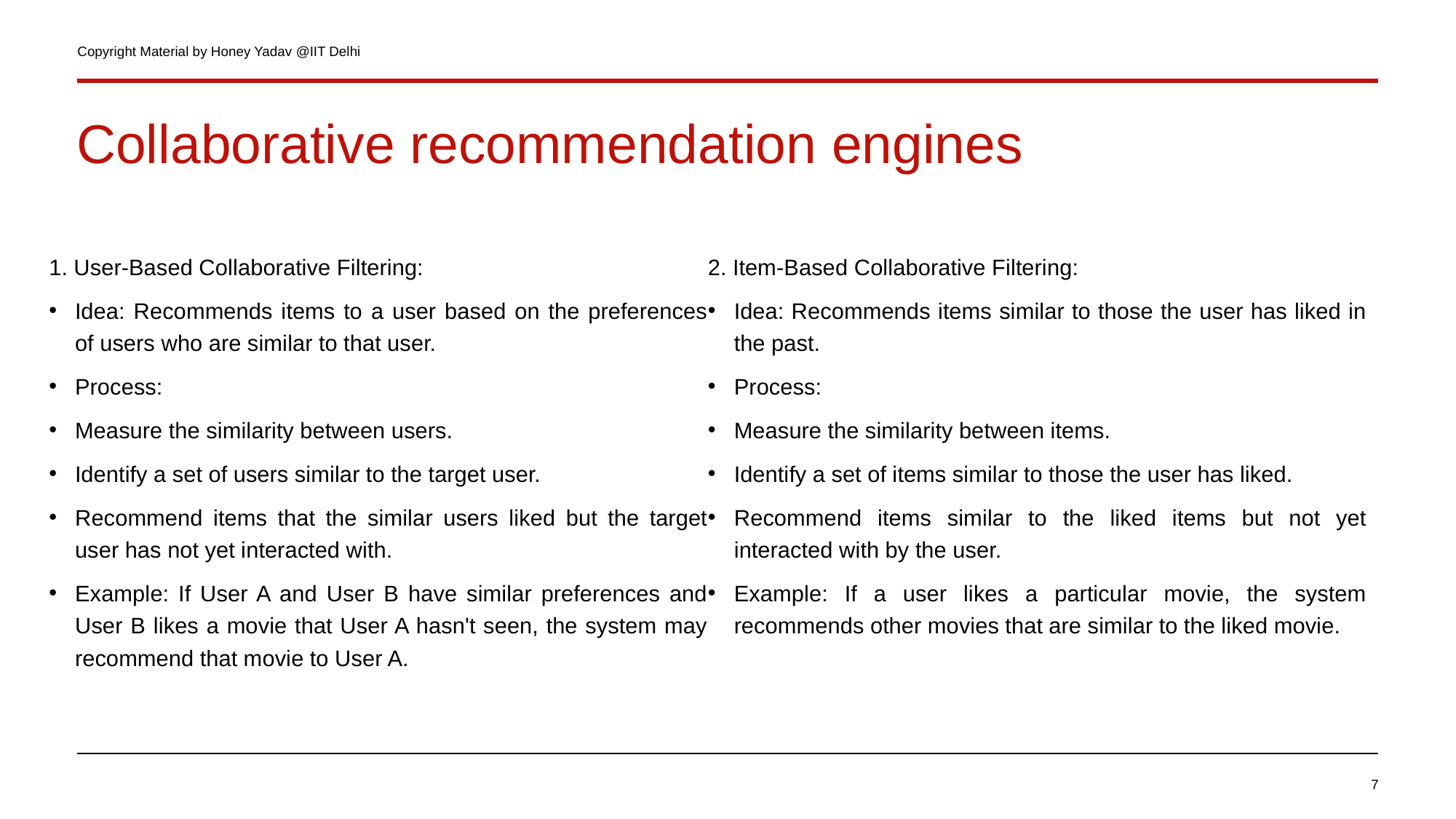

Copyright Material by Honey Yadav @IIT Delhi
# Collaborative recommendation engines
1. User-Based Collaborative Filtering:
Idea: Recommends items to a user based on the preferences of users who are similar to that user.
Process:
Measure the similarity between users.
Identify a set of users similar to the target user.
Recommend items that the similar users liked but the target user has not yet interacted with.
Example: If User A and User B have similar preferences and User B likes a movie that User A hasn't seen, the system may recommend that movie to User A.

2. Item-Based Collaborative Filtering:
Idea: Recommends items similar to those the user has liked in the past.
Process:
Measure the similarity between items.
Identify a set of items similar to those the user has liked.
Recommend items similar to the liked items but not yet interacted with by the user.
Example: If a user likes a particular movie, the system recommends other movies that are similar to the liked movie.

7